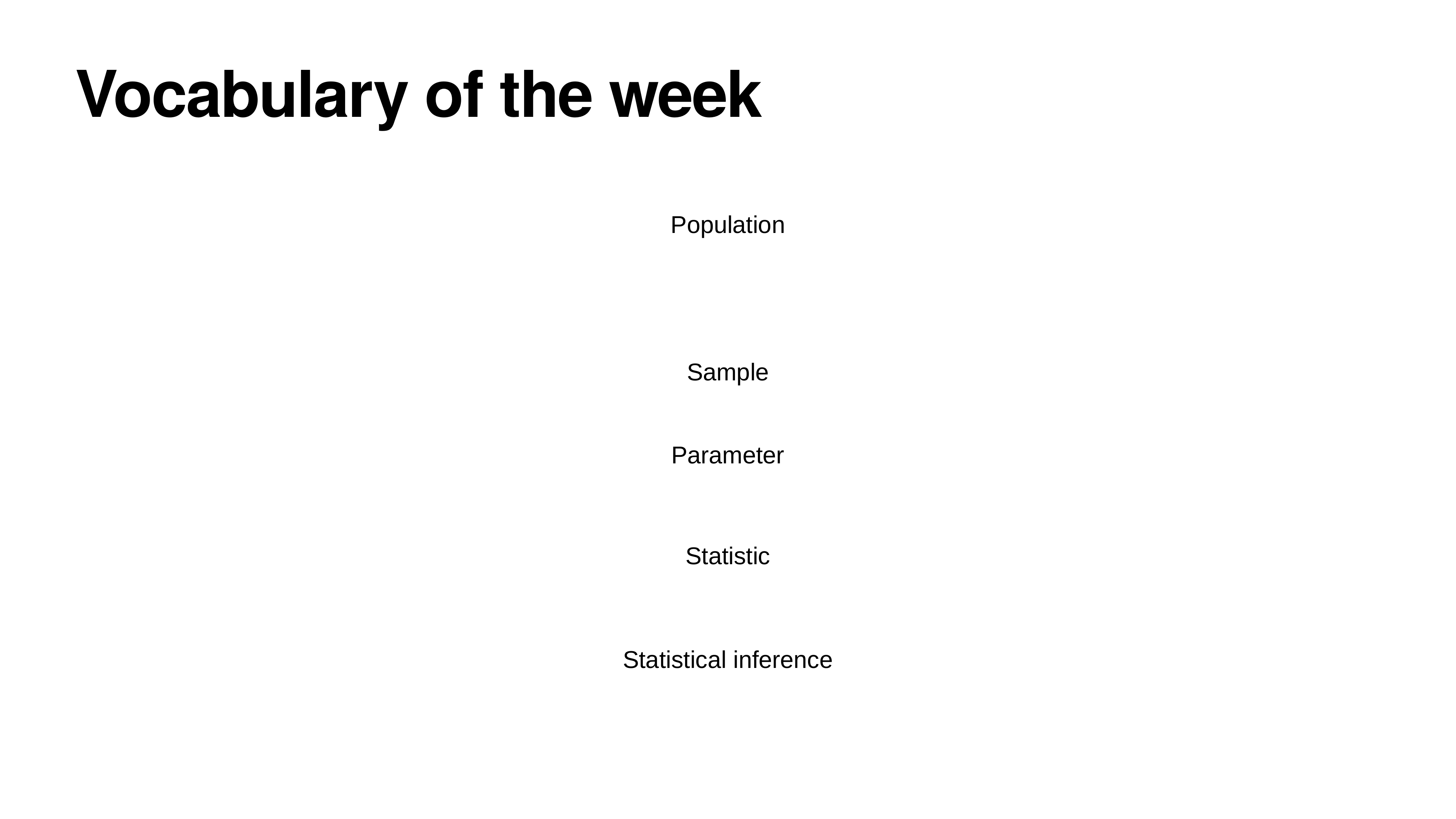

# Vocabulary of the week

Population
Population: complete collection of individuals we’re interested in (for whom we do not necessarily have access to the data)
Sample: a subset of population for which we have data
Parameter: a number that describes the population. It’s the “true” value that we’re interested in.
Statistic: a number that describes the sample (e.g. sample mean/median/variance/proportion). It will likely change from sample to sample.
Statistical inference: the process of coming to conclusions or decisions based on statistical information (i.e. information subject to randomness and uncertainty).
Sample
Parameter
Statistic
Statistical inference